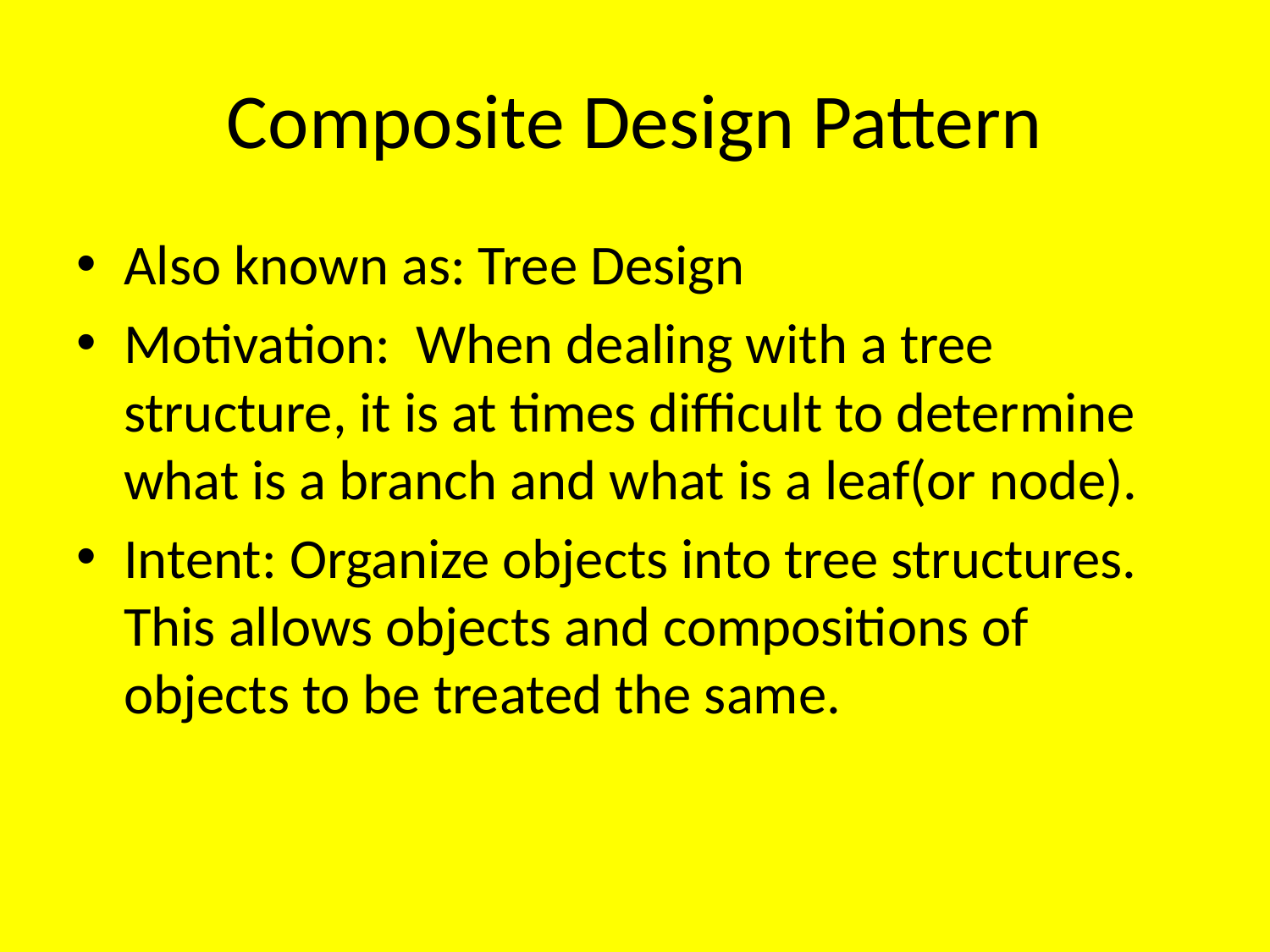

# Composite Design Pattern
Also known as: Tree Design
Motivation:  When dealing with a tree structure, it is at times difficult to determine what is a branch and what is a leaf(or node).
Intent: Organize objects into tree structures. This allows objects and compositions of objects to be treated the same.